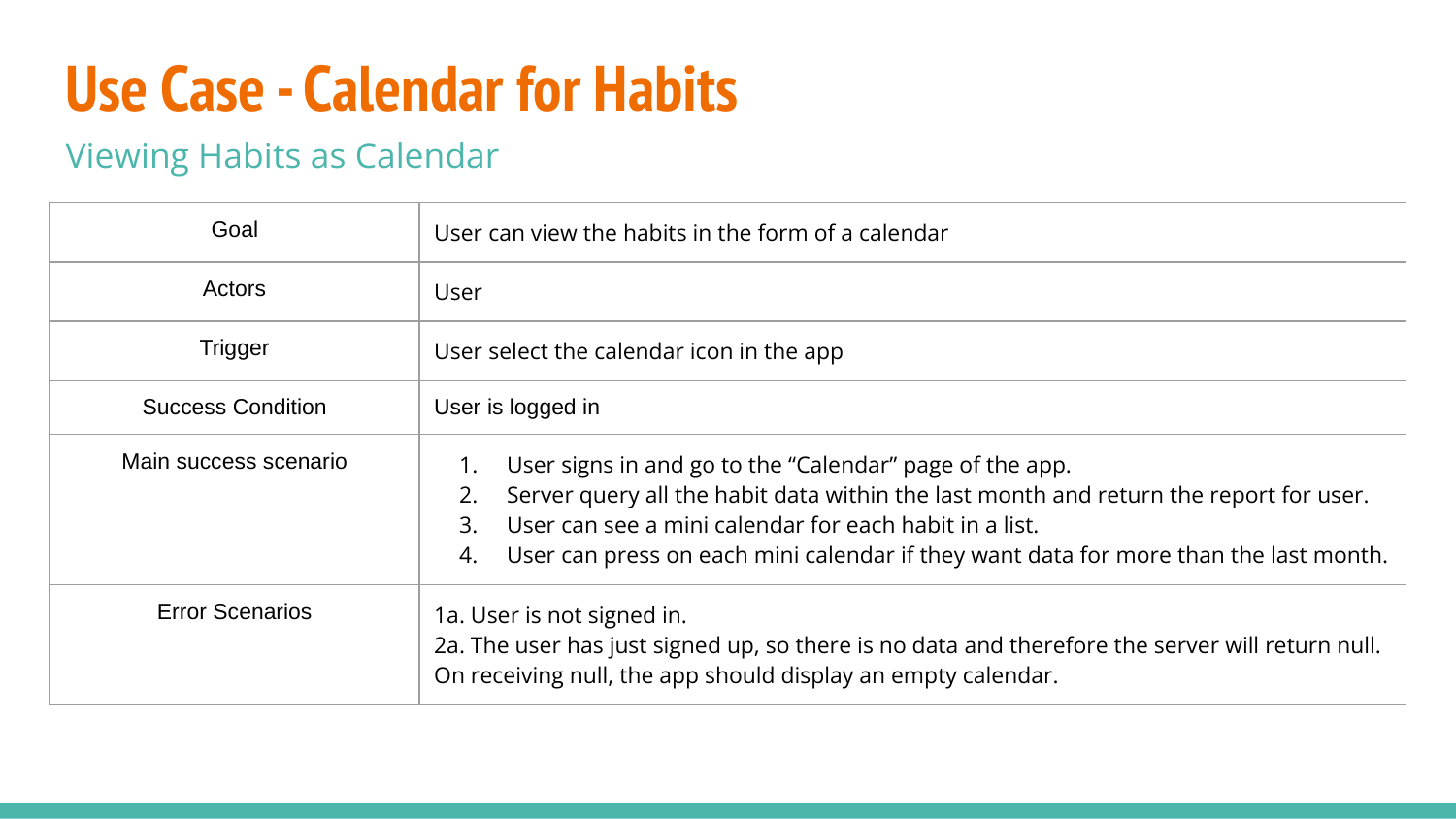

# Use Case - Calendar for Habits
Viewing Habits as Calendar
| Goal | User can view the habits in the form of a calendar |
| --- | --- |
| Actors | User |
| Trigger | User select the calendar icon in the app |
| Success Condition | User is logged in |
| Main success scenario | User signs in and go to the “Calendar” page of the app. Server query all the habit data within the last month and return the report for user. User can see a mini calendar for each habit in a list. User can press on each mini calendar if they want data for more than the last month. |
| Error Scenarios | 1a. User is not signed in. 2a. The user has just signed up, so there is no data and therefore the server will return null. On receiving null, the app should display an empty calendar. |